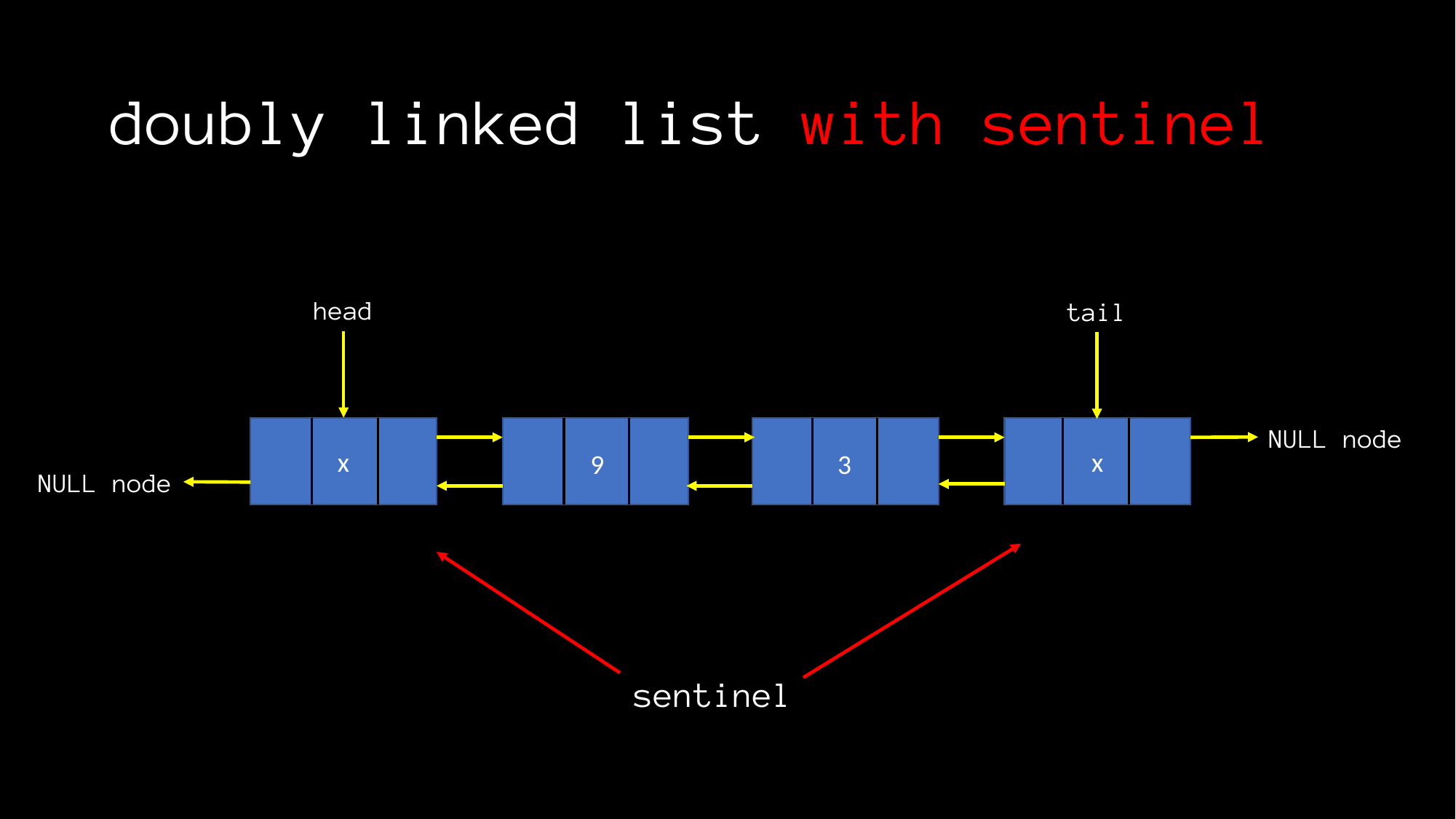

# doubly linked list with sentinel
head
tail
NULL node
x

x
9
3
NULL node
sentinel